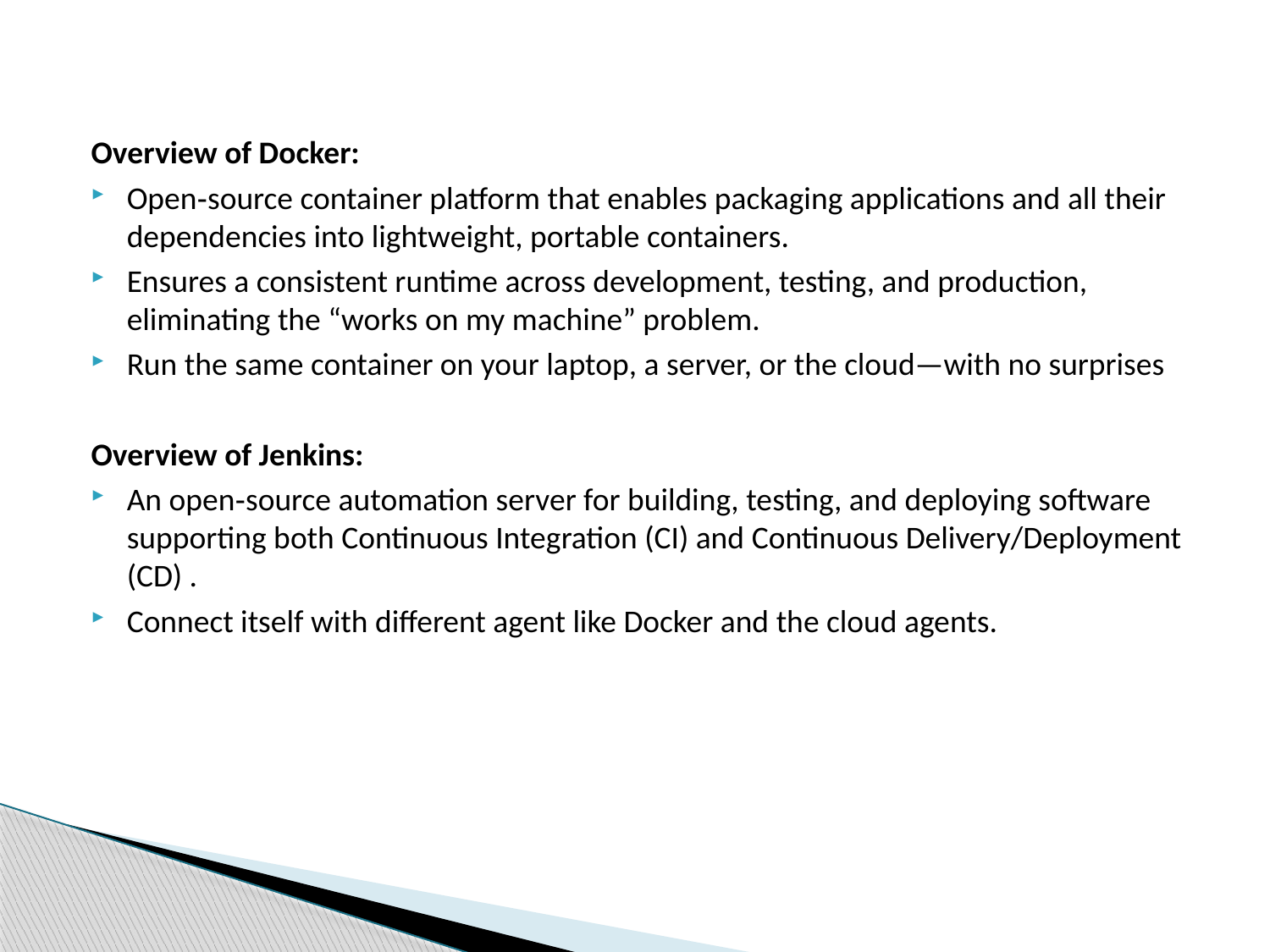

Overview of Docker:
Open‑source container platform that enables packaging applications and all their dependencies into lightweight, portable containers.
Ensures a consistent runtime across development, testing, and production, eliminating the “works on my machine” problem.
Run the same container on your laptop, a server, or the cloud—with no surprises

Overview of Jenkins:
An open‑source automation server for building, testing, and deploying software supporting both Continuous Integration (CI) and Continuous Delivery/Deployment (CD) .
Connect itself with different agent like Docker and the cloud agents.